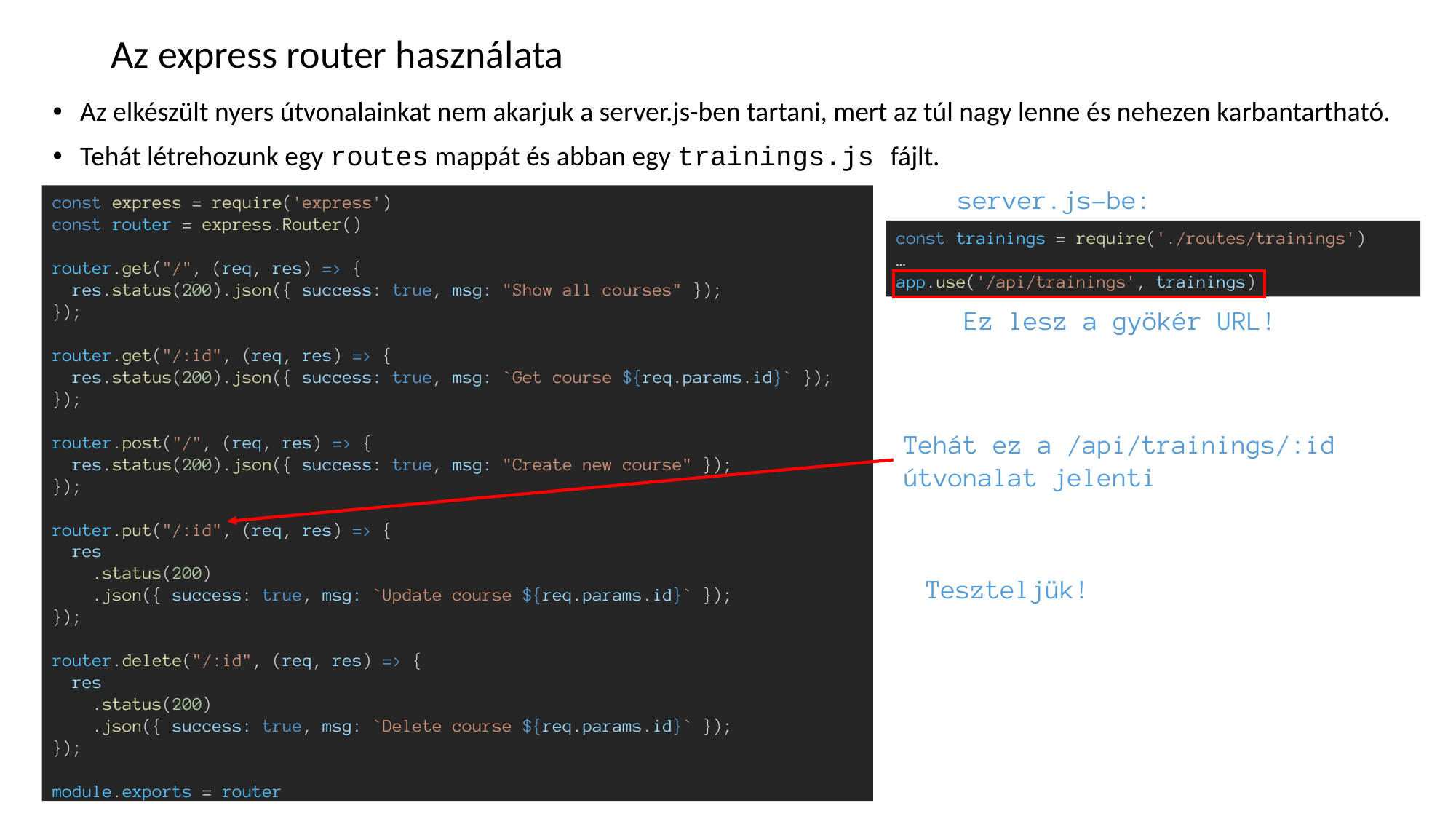

# Az express router használata
Az elkészült nyers útvonalainkat nem akarjuk a server.js-ben tartani, mert az túl nagy lenne és nehezen karbantartható.
Tehát létrehozunk egy routes mappát és abban egy trainings.js fájlt.
server.js-be:
const express = require('express')
const router = express.Router()
router.get("/", (req, res) => {
  res.status(200).json({ success: true, msg: "Show all courses" });
});
router.get("/:id", (req, res) => {
  res.status(200).json({ success: true, msg: `Get course ${req.params.id}` });
});
router.post("/", (req, res) => {
  res.status(200).json({ success: true, msg: "Create new course" });
});
router.put("/:id", (req, res) => {
  res
    .status(200)
    .json({ success: true, msg: `Update course ${req.params.id}` });
});
router.delete("/:id", (req, res) => {
  res
    .status(200)
    .json({ success: true, msg: `Delete course ${req.params.id}` });
});

module.exports = router
const trainings = require('./routes/trainings')
…
app.use('/api/trainings', trainings)

Ez lesz a gyökér URL!
Tehát ez a /api/trainings/:id útvonalat jelenti
Teszteljük!